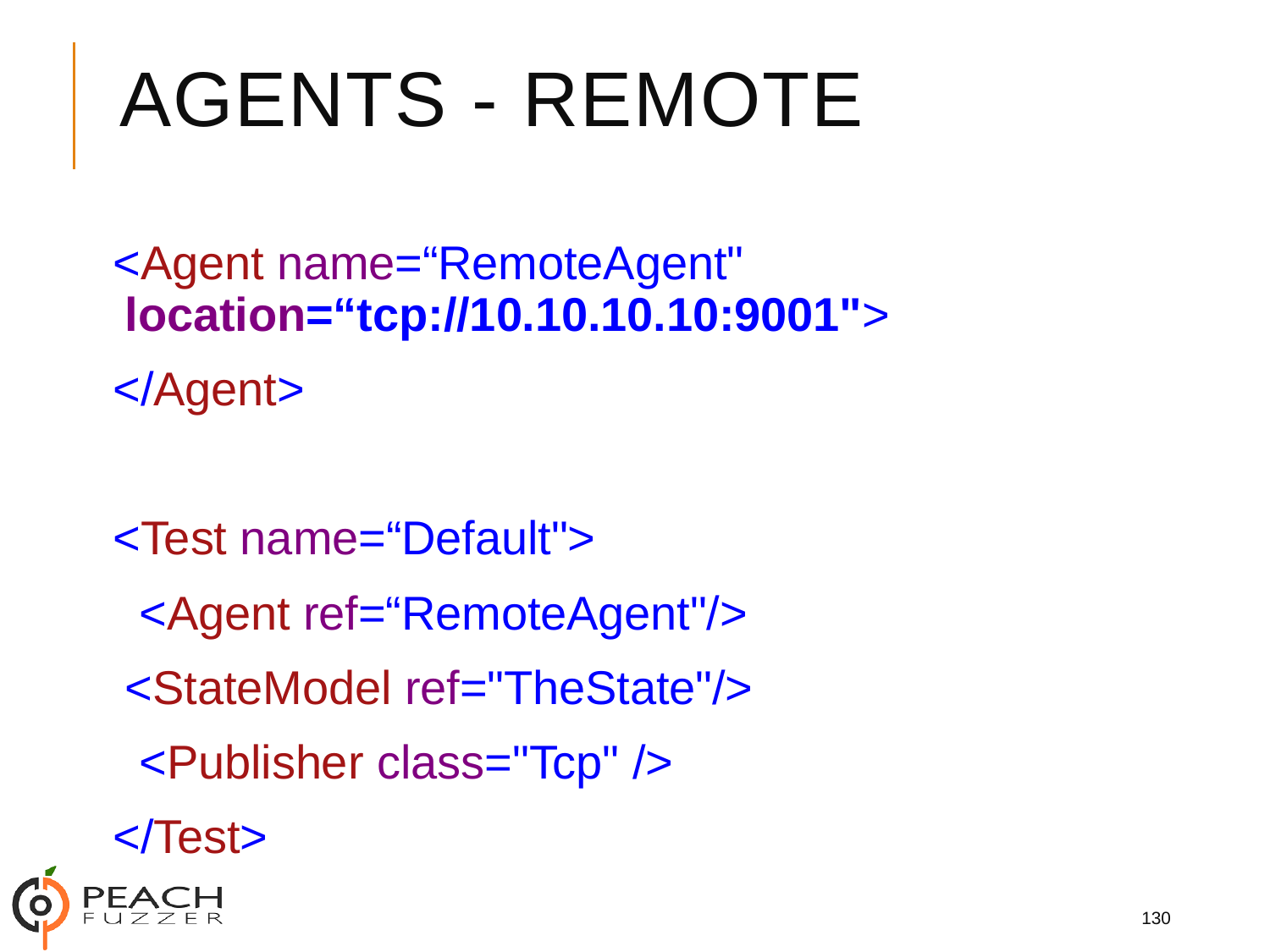

# Agents - Remote
<Agent name=“RemoteAgent" location=“tcp://10.10.10.10:9001">
</Agent>

<Test name=“Default">
  <Agent ref=“RemoteAgent"/>
	<StateModel ref="TheState"/>
  <Publisher class="Tcp" />
</Test>
130